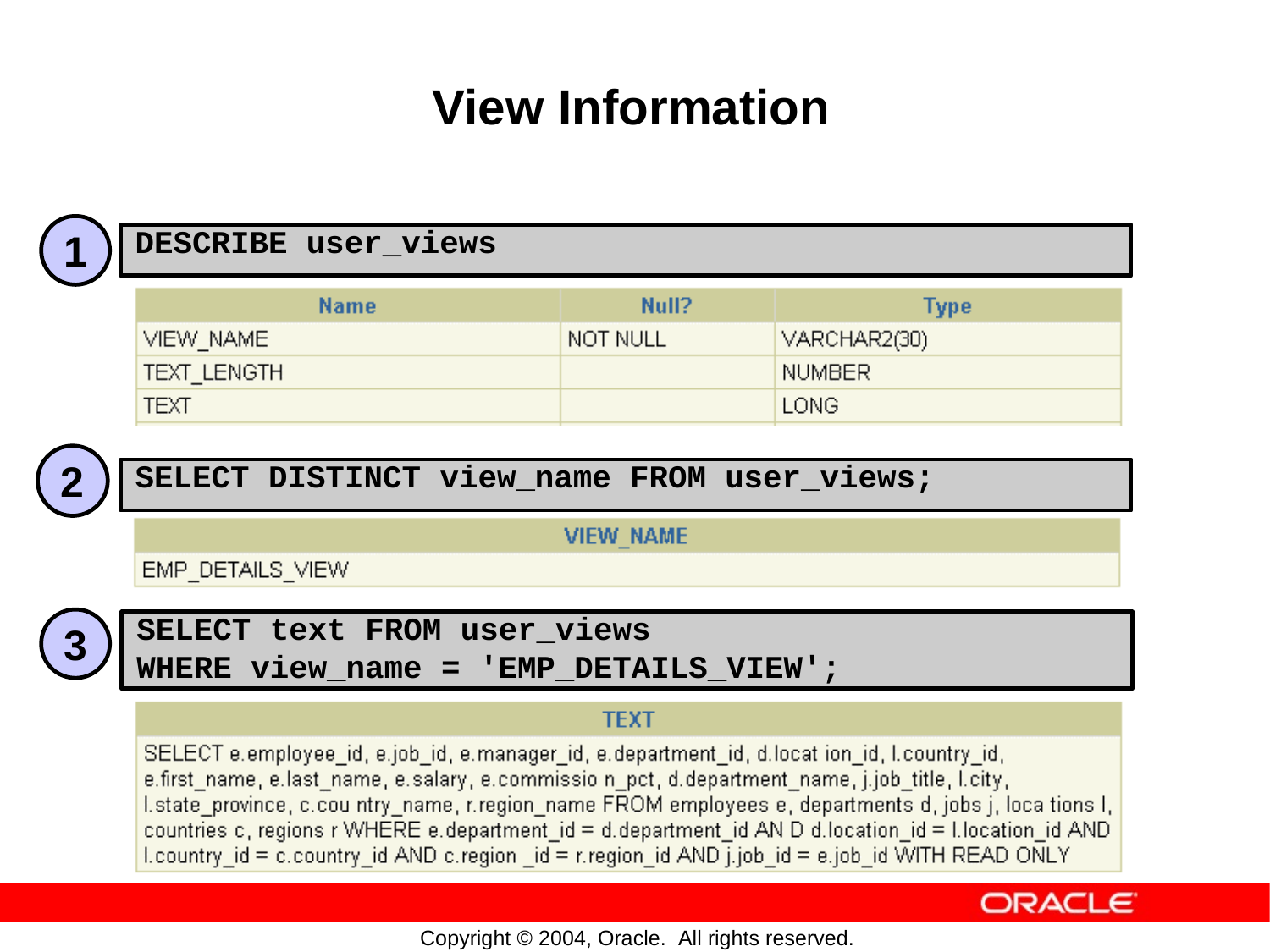

View
Information

DESCRIBE user_views
1

SELECT DISTINCT view_name FROM user_views;
2

SELECT text FROM user_views
WHERE view_name = 'EMP_DETAILS_VIEW';
3

Copyright © 2004, Oracle.  All rights reserved.